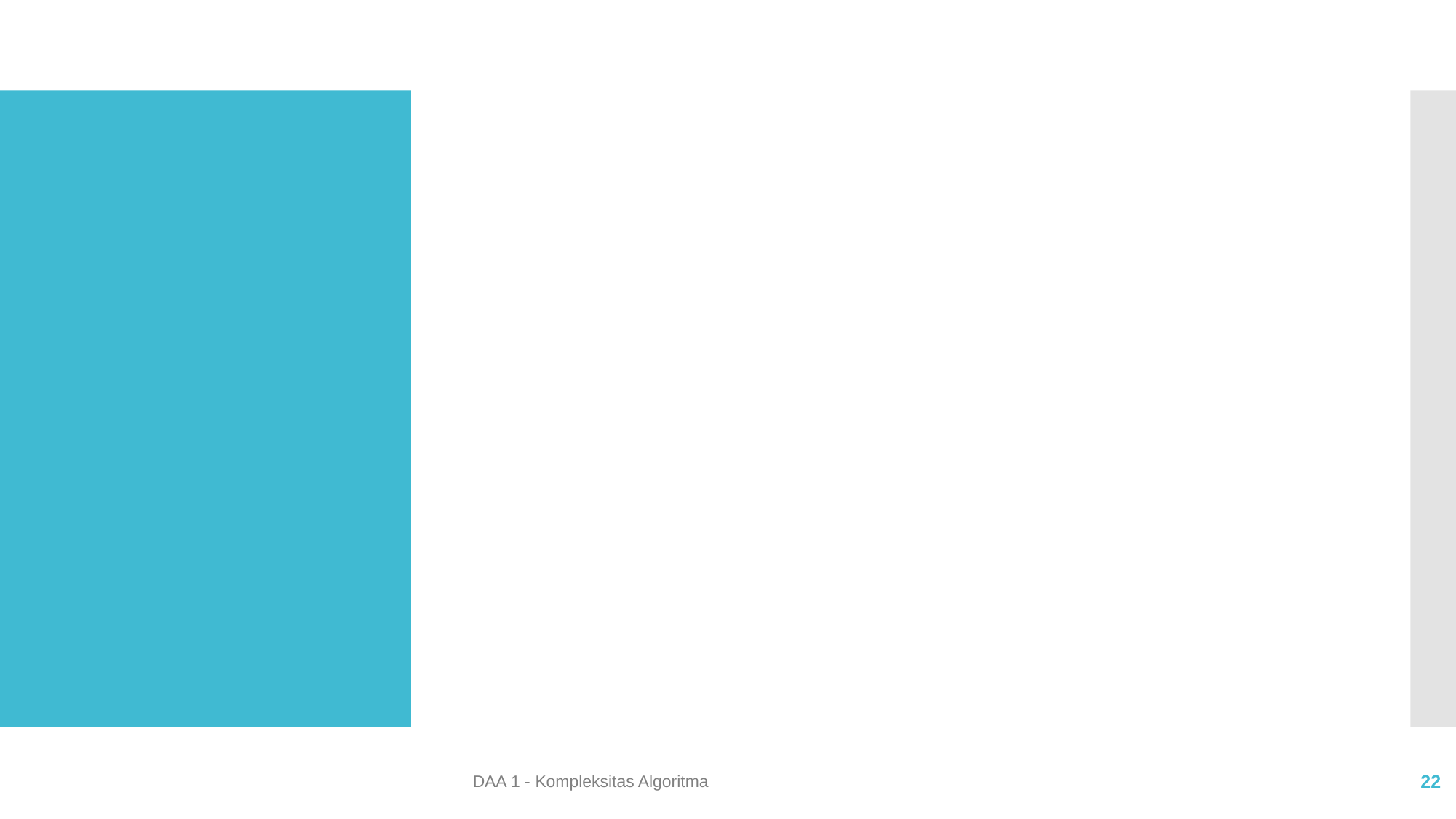

#
DAA 1 - Kompleksitas Algoritma
22